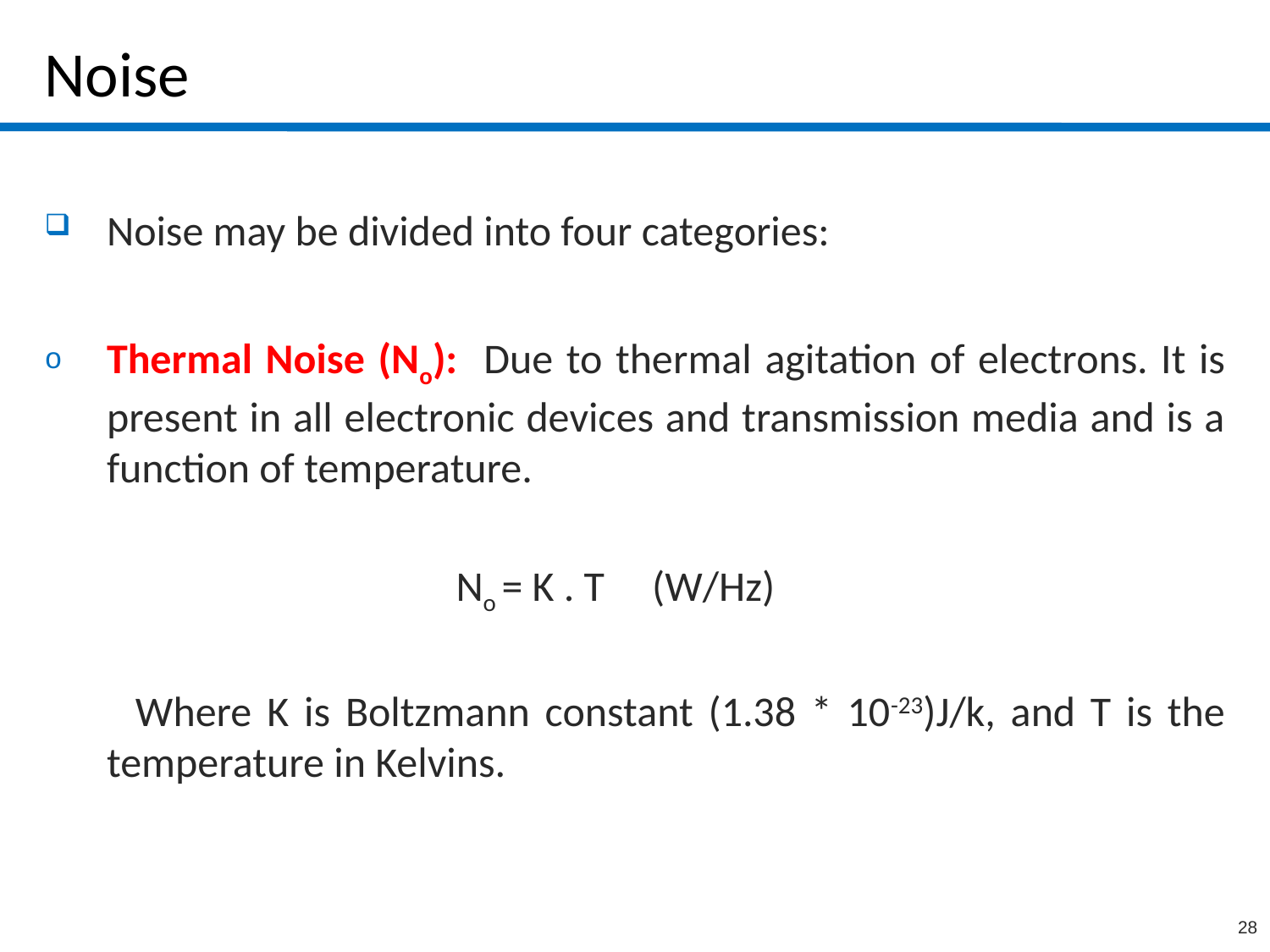

# Noise

Noise may be divided into four categories:

Thermal Noise (No):  Due to thermal agitation of electrons. It is present in all electronic devices and transmission media and is a function of temperature.

			          No = K . T     (W/Hz)

      Where K is Boltzmann constant (1.38 * 10-23)J/k, and T is the temperature in Kelvins.

28